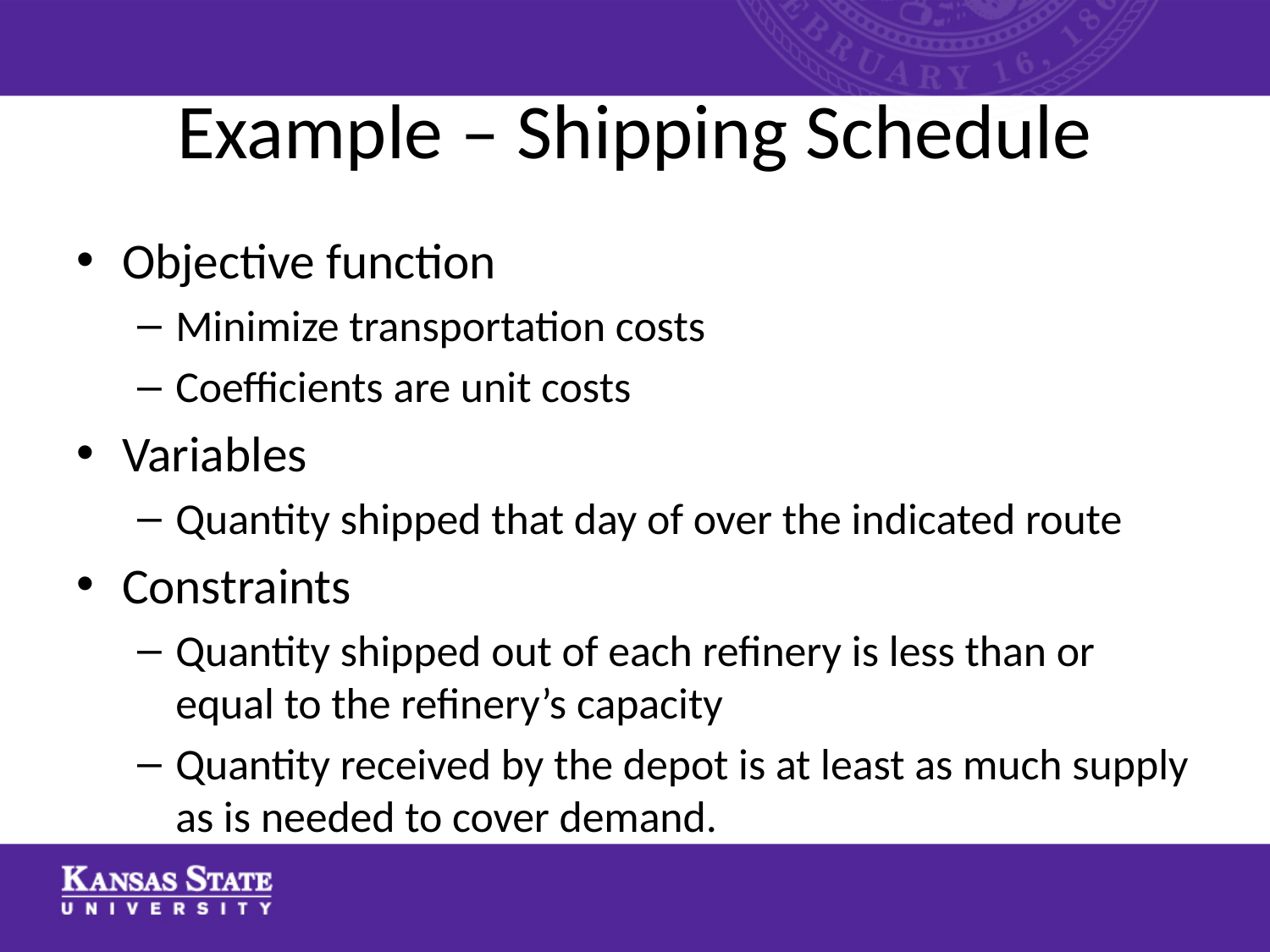

# Example – Shipping Schedule
Objective function
Minimize transportation costs
Coefficients are unit costs
Variables
Quantity shipped that day of over the indicated route
Constraints
Quantity shipped out of each refinery is less than or equal to the refinery’s capacity
Quantity received by the depot is at least as much supply as is needed to cover demand.